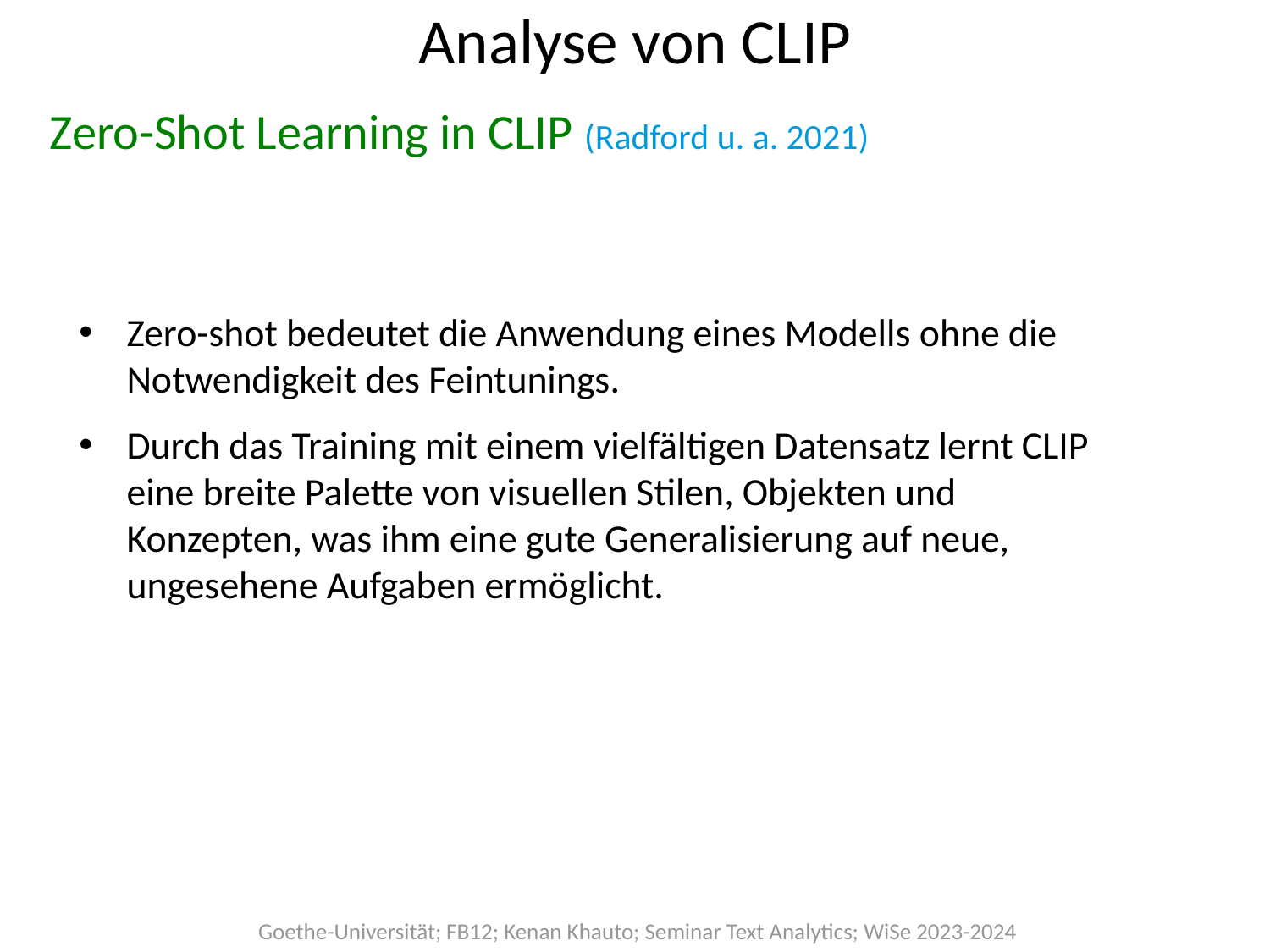

# Analyse von CLIP
Zero-Shot Learning in CLIP (Radford u. a. 2021)
Zero-shot bedeutet die Anwendung eines Modells ohne die Notwendigkeit des Feintunings.
Durch das Training mit einem vielfältigen Datensatz lernt CLIP eine breite Palette von visuellen Stilen, Objekten und Konzepten, was ihm eine gute Generalisierung auf neue, ungesehene Aufgaben ermöglicht.